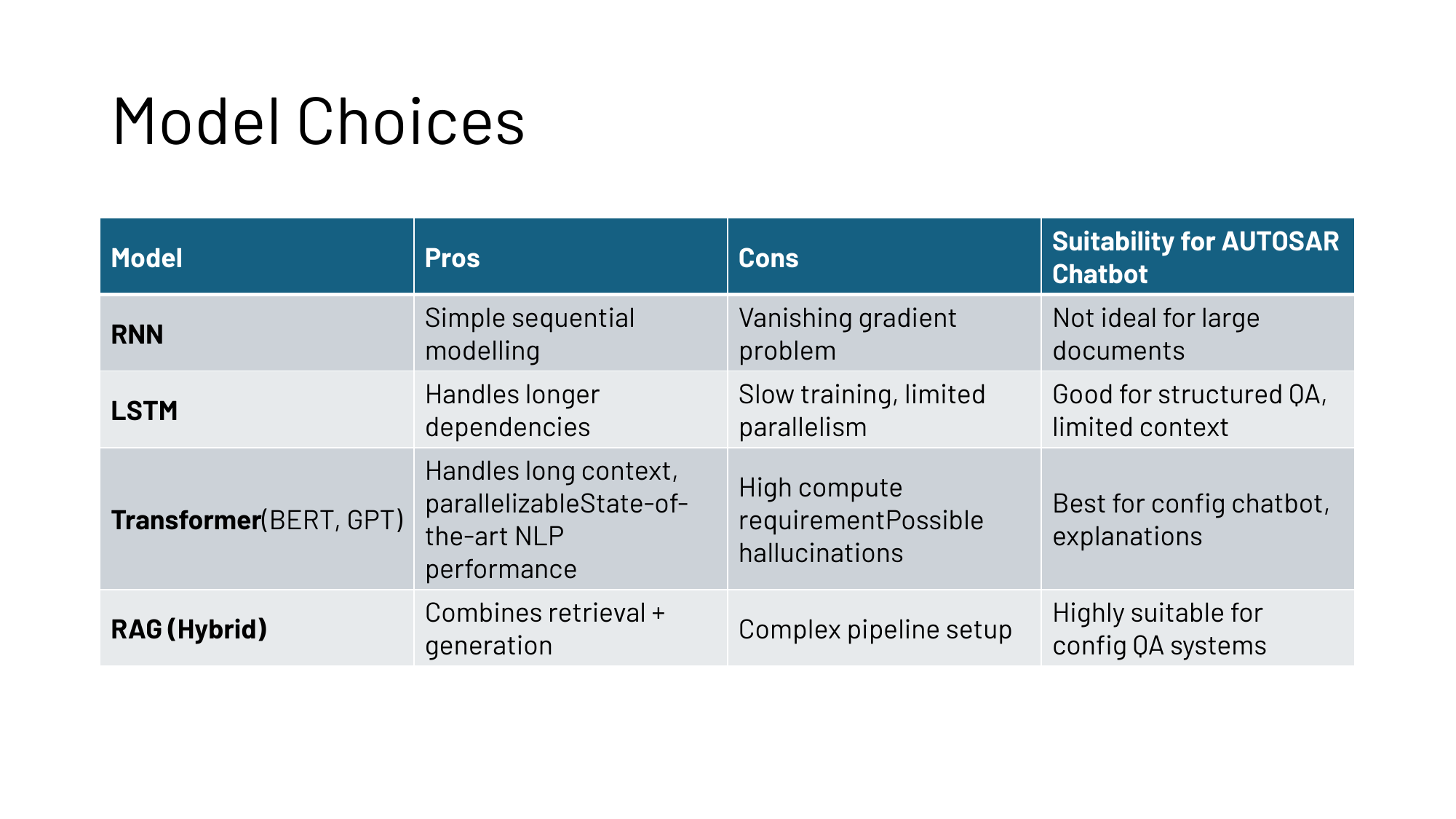

# Model Choices
| Model | Pros | Cons | Suitability for AUTOSAR Chatbot |
| --- | --- | --- | --- |
| RNN | Simple sequential modelling | Vanishing gradient problem | Not ideal for large documents |
| LSTM | Handles longer dependencies | Slow training, limited parallelism | Good for structured QA, limited context |
| Transformer(BERT, GPT) | Handles long context, parallelizableState-of-the-art NLP performance | High compute requirementPossible hallucinations | Best for config chatbot, explanations |
| RAG (Hybrid) | Combines retrieval + generation | Complex pipeline setup | Highly suitable for config QA systems |